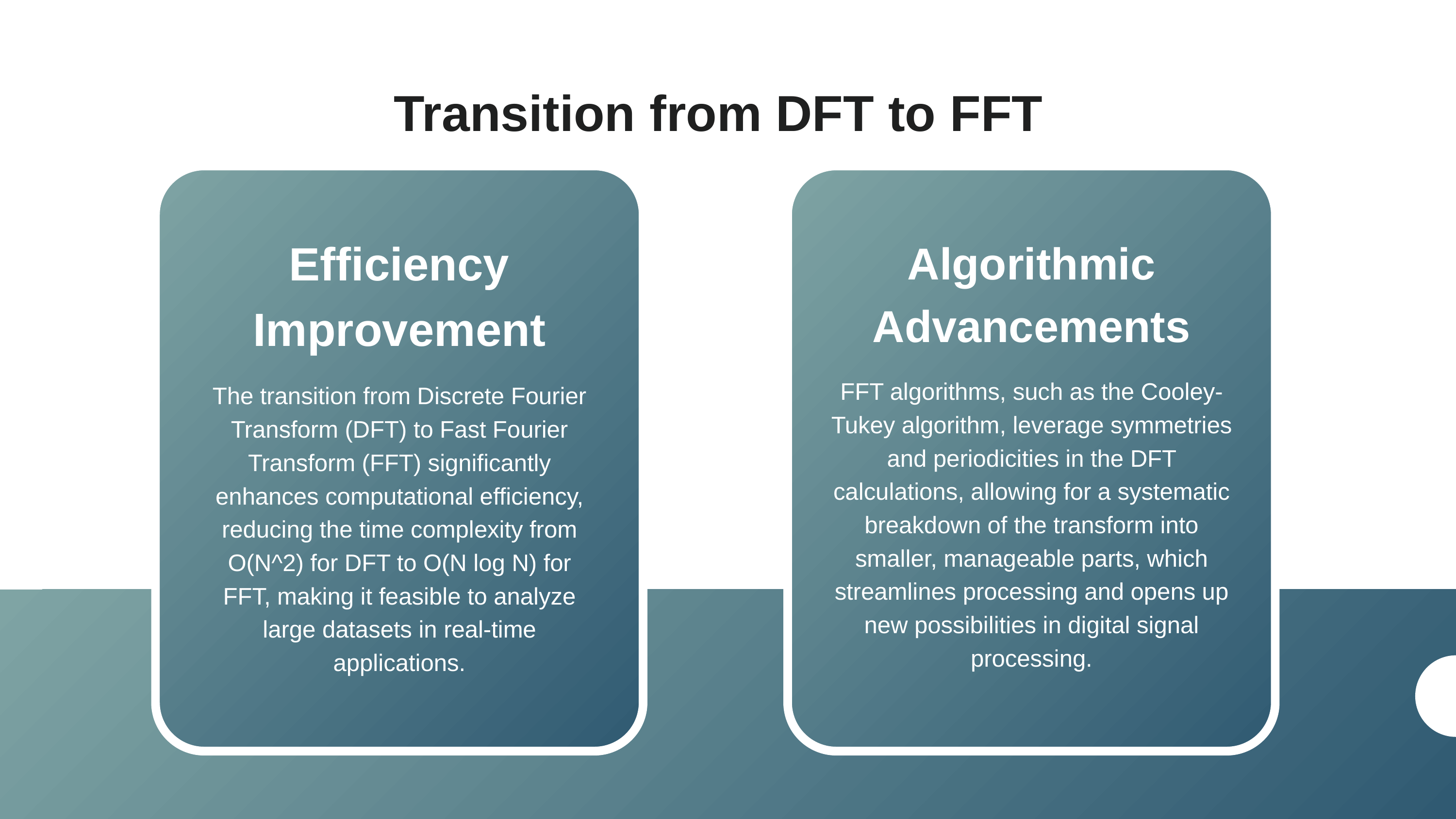

Transition from DFT to FFT

Efficiency Improvement
Algorithmic Advancements
FFT algorithms, such as the Cooley-Tukey algorithm, leverage symmetries and periodicities in the DFT calculations, allowing for a systematic breakdown of the transform into smaller, manageable parts, which streamlines processing and opens up new possibilities in digital signal processing.

The transition from Discrete Fourier Transform (DFT) to Fast Fourier Transform (FFT) significantly enhances computational efficiency, reducing the time complexity from O(N^2) for DFT to O(N log N) for FFT, making it feasible to analyze large datasets in real-time applications.